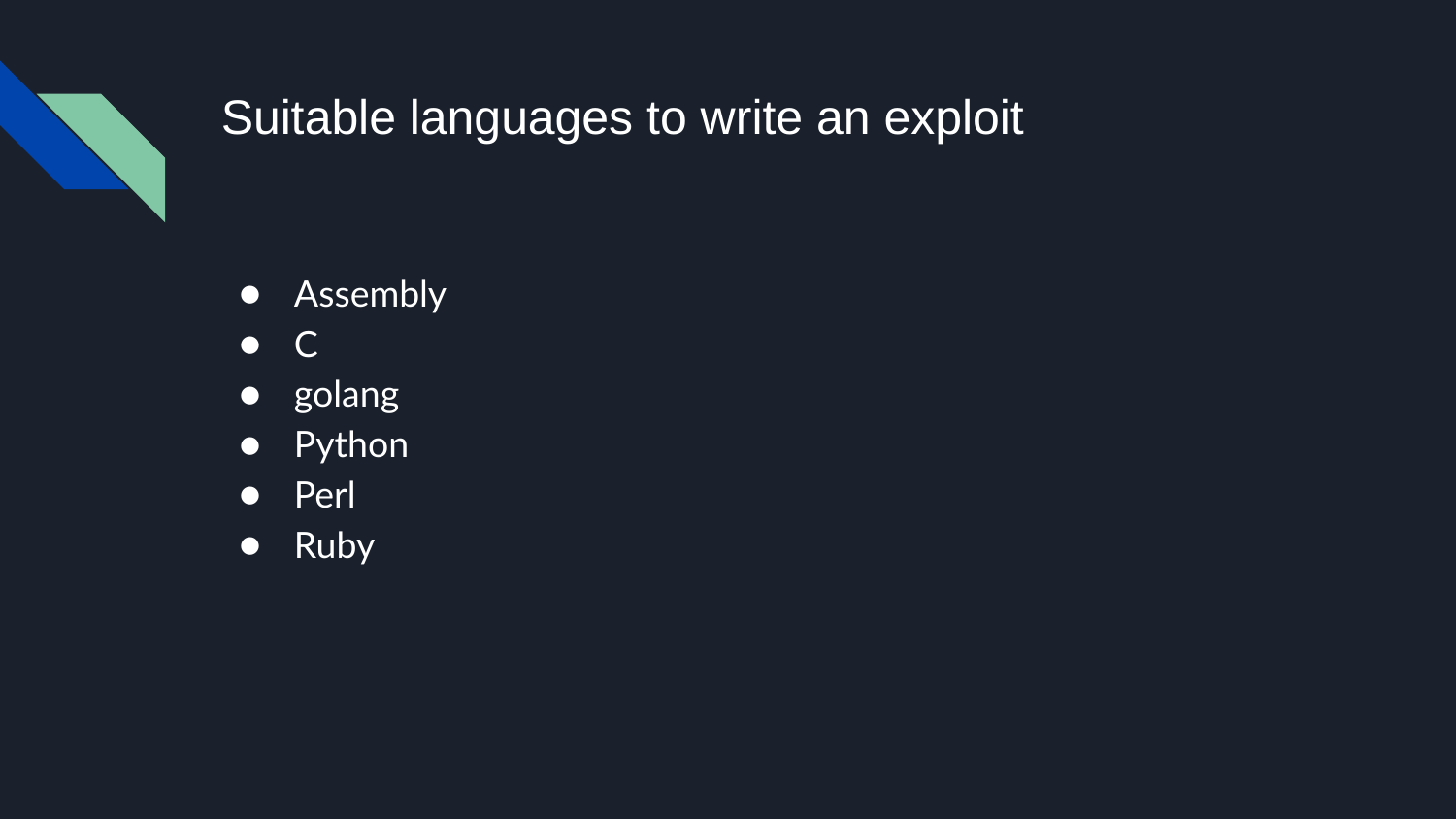

# Suitable languages to write an exploit
Assembly
C
golang
Python
Perl
Ruby